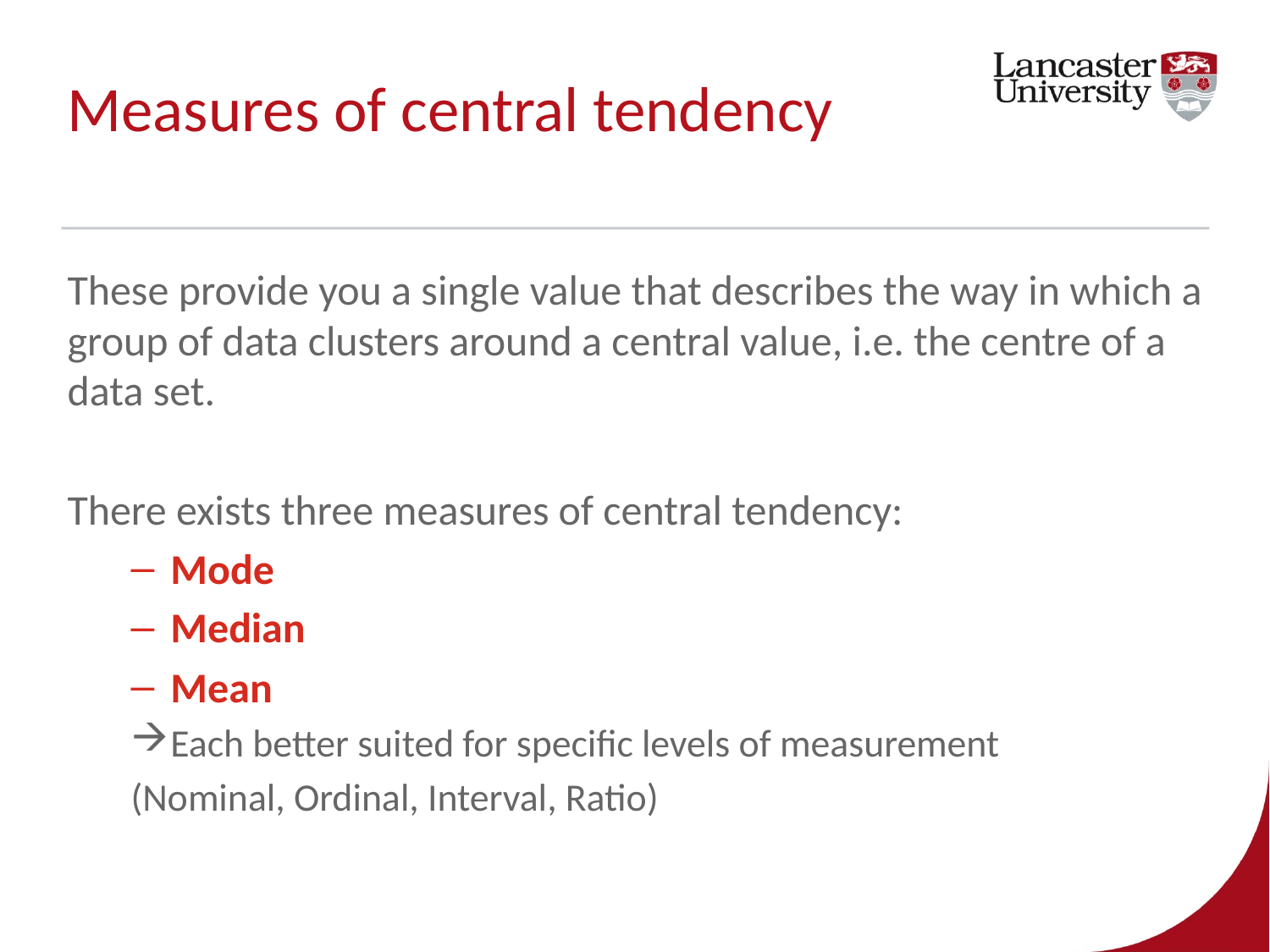

# Measures of central tendency
These provide you a single value that describes the way in which a group of data clusters around a central value, i.e. the centre of a data set.

There exists three measures of central tendency:
Mode
Median
Mean
Each better suited for specific levels of measurement
(Nominal, Ordinal, Interval, Ratio)